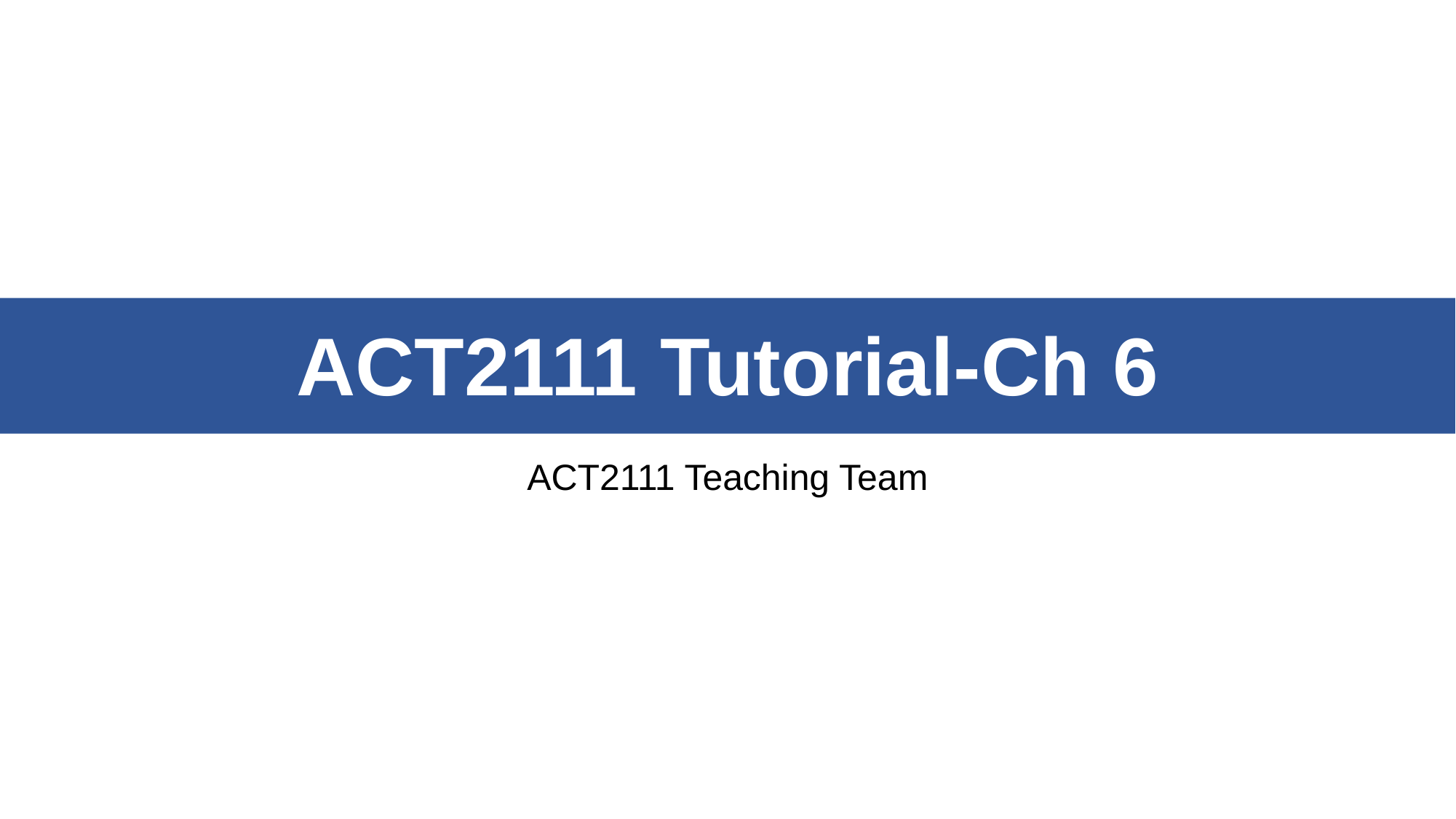

# ACT2111 Tutorial-Ch 6

ACT2111 Teaching Team